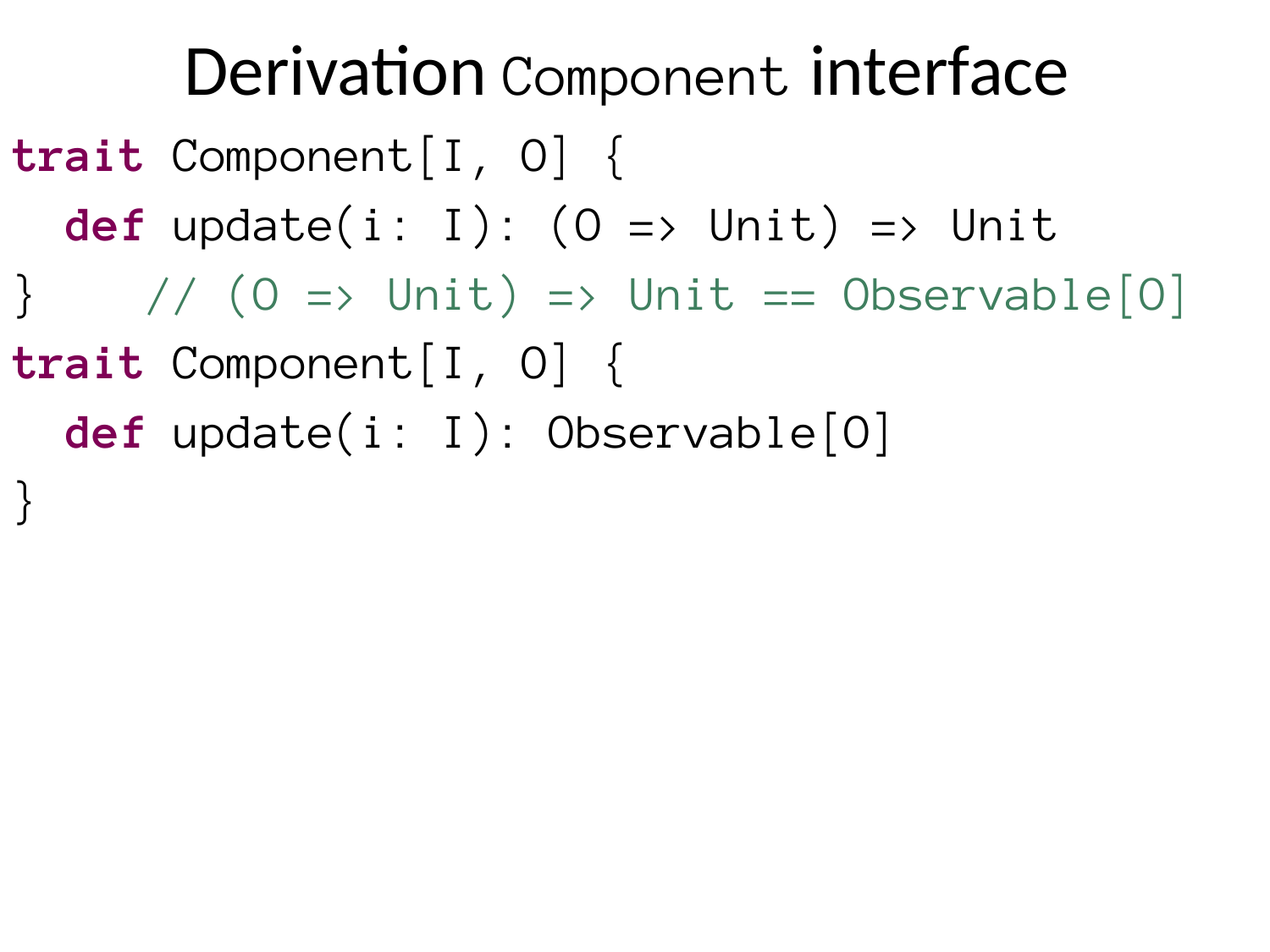

Derivation Component interface
trait Component[I, O] {
  def update(i: I): (O => Unit) => Unit
}    // (O => Unit) => Unit == Observable[O]
trait Component[I, O] {
  def update(i: I): Observable[O]
}